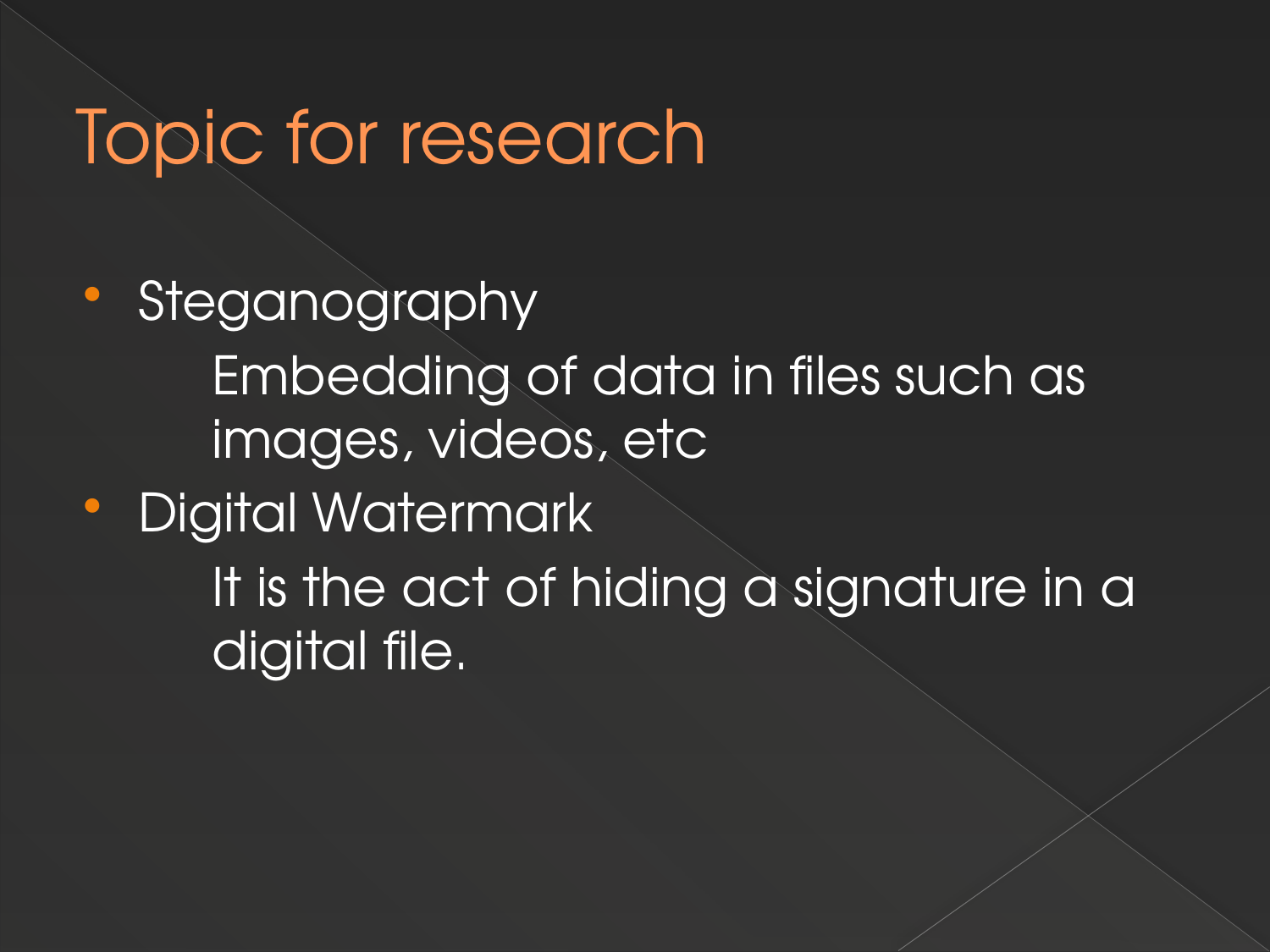

# Topic for research
Steganography
	Embedding of data in files such as 	images, videos, etc
Digital Watermark
	It is the act of hiding a signature in a 	digital file.